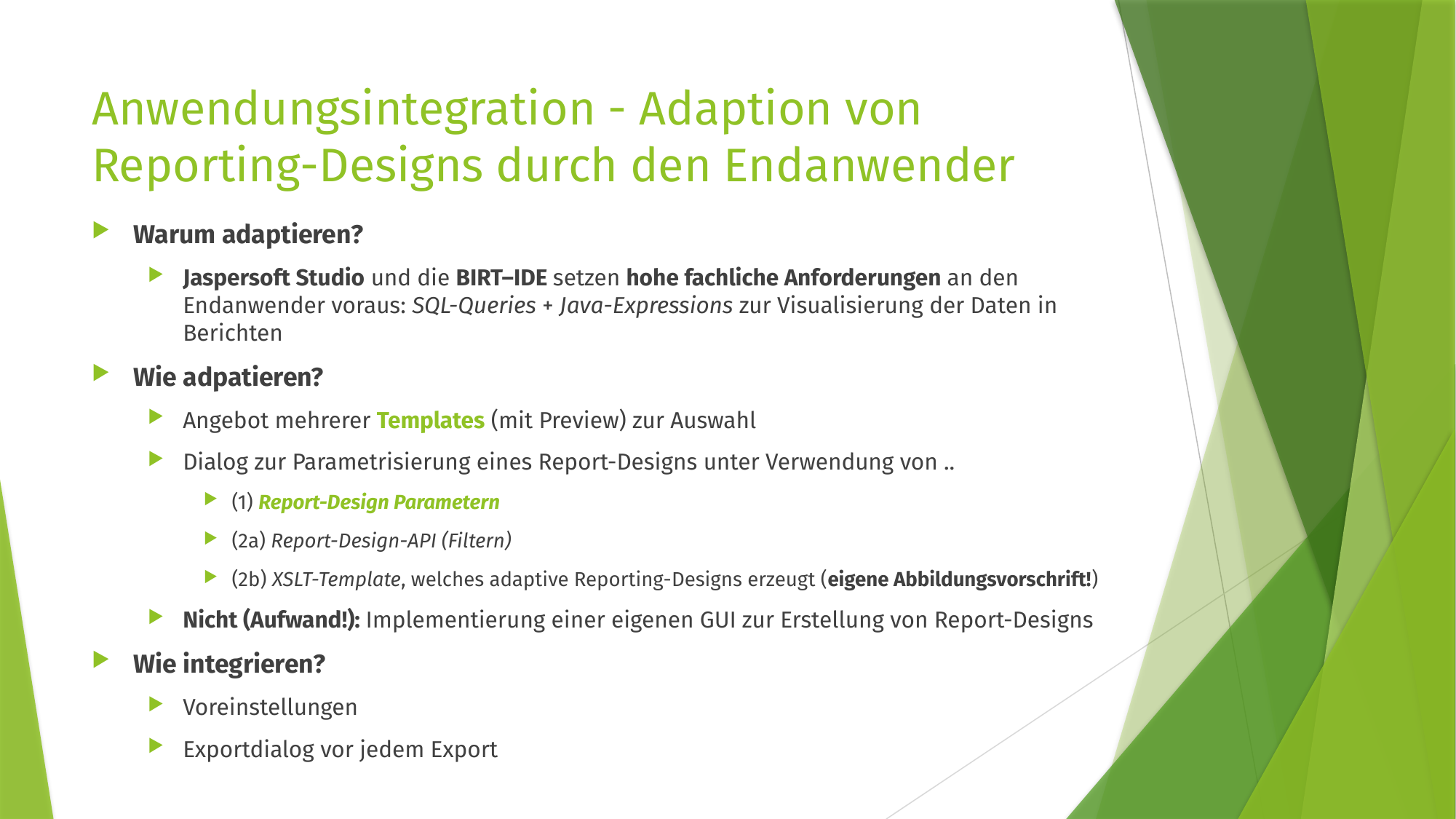

# Anwendungsintegration - Adaption von Reporting-Designs durch den Endanwender
Warum adaptieren?
Jaspersoft Studio und die BIRT–IDE setzen hohe fachliche Anforderungen an den Endanwender voraus: SQL-Queries + Java-Expressions zur Visualisierung der Daten in Berichten
Wie adpatieren?
Angebot mehrerer Templates (mit Preview) zur Auswahl
Dialog zur Parametrisierung eines Report-Designs unter Verwendung von ..
(1) Report-Design Parametern
(2a) Report-Design-API (Filtern)
(2b) XSLT-Template, welches adaptive Reporting-Designs erzeugt (eigene Abbildungsvorschrift!)
Nicht (Aufwand!): Implementierung einer eigenen GUI zur Erstellung von Report-Designs
Wie integrieren?
Voreinstellungen
Exportdialog vor jedem Export